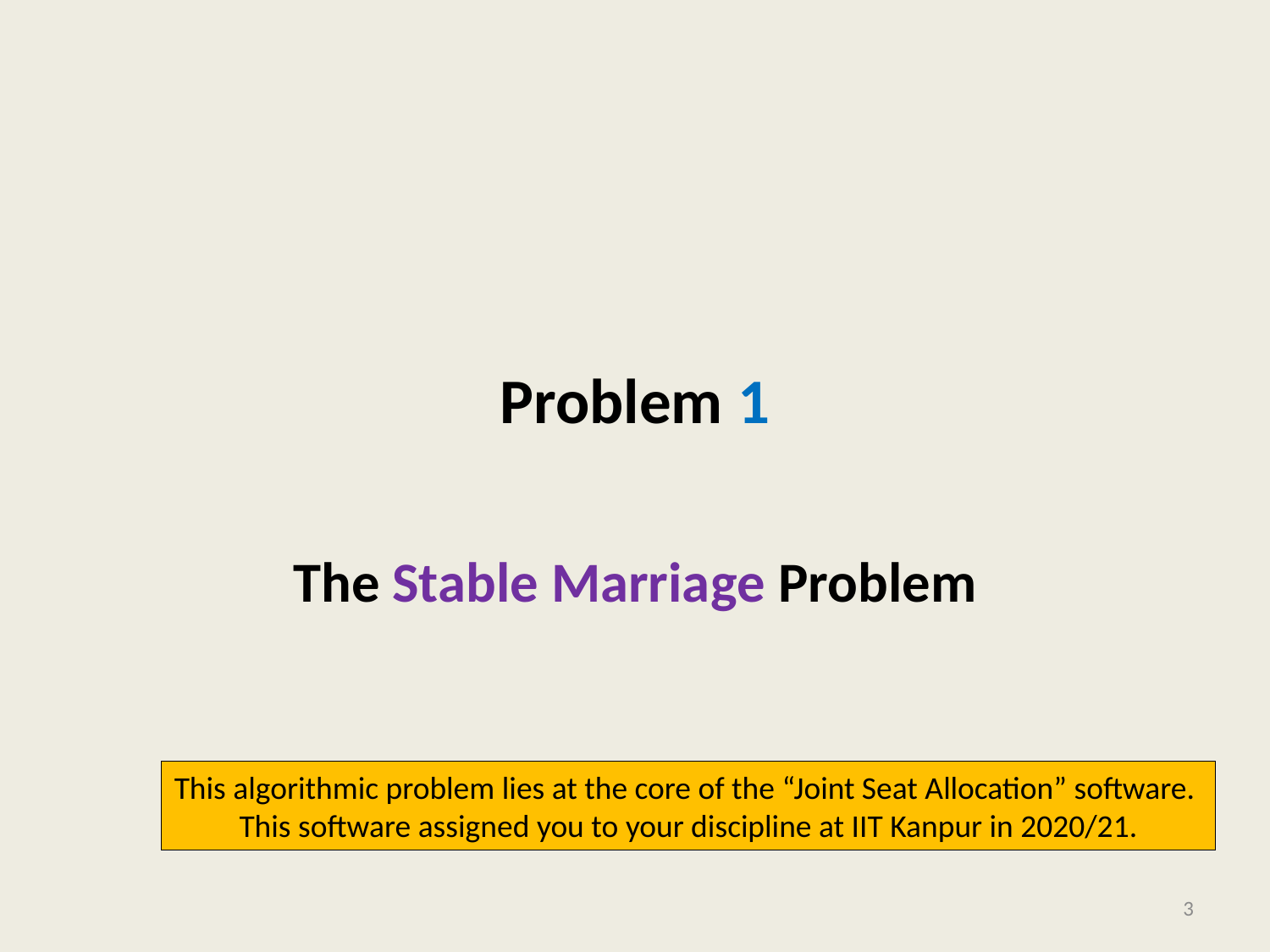

# Problem 1
The Stable Marriage Problem
This algorithmic problem lies at the core of the “Joint Seat Allocation” software.
This software assigned you to your discipline at IIT Kanpur in 2020/21.
3